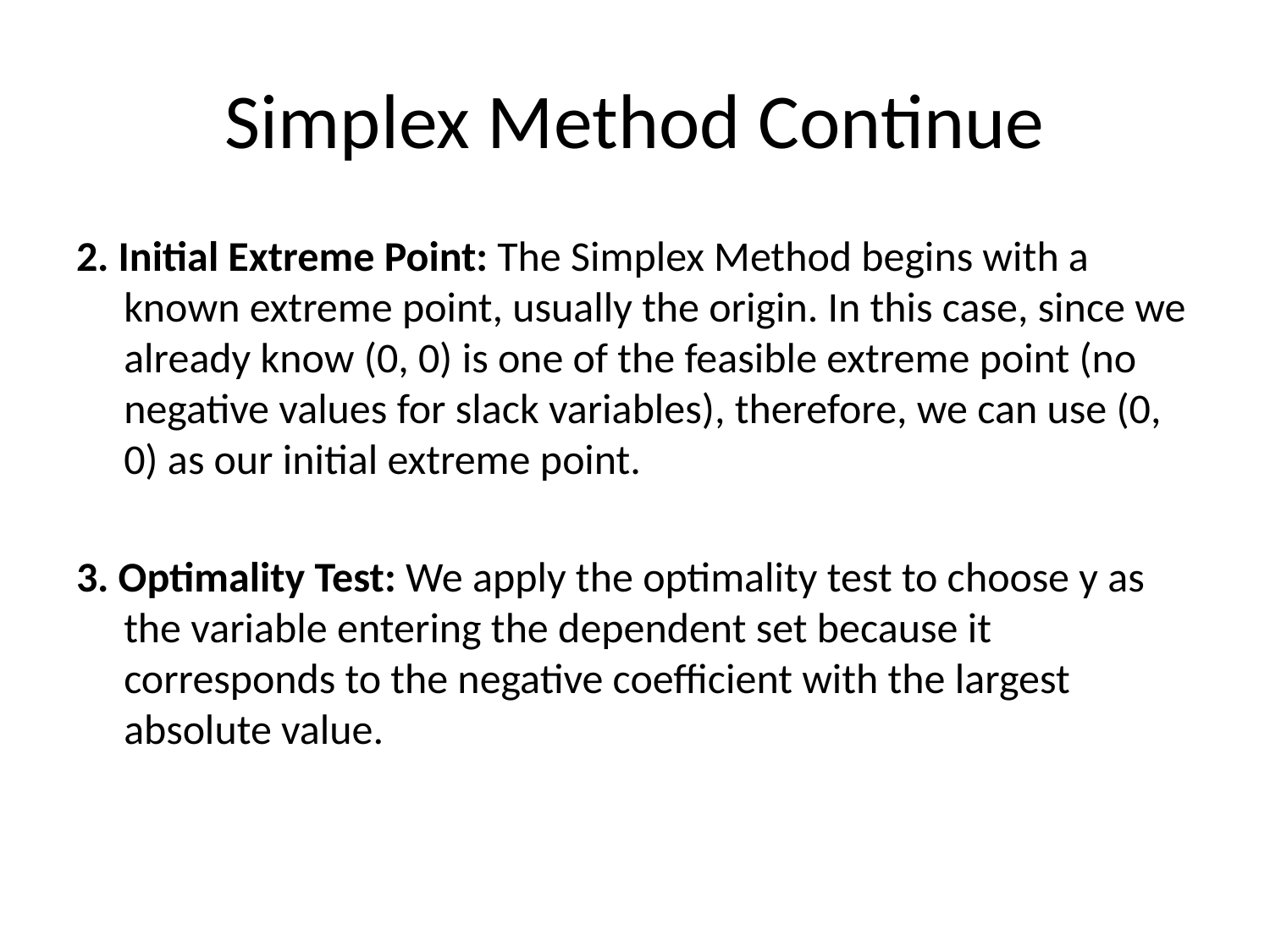

# Simplex Method Continue
2. Initial Extreme Point: The Simplex Method begins with a known extreme point, usually the origin. In this case, since we already know (0, 0) is one of the feasible extreme point (no negative values for slack variables), therefore, we can use (0, 0) as our initial extreme point.

3. Optimality Test: We apply the optimality test to choose y as the variable entering the dependent set because it corresponds to the negative coefficient with the largest absolute value.